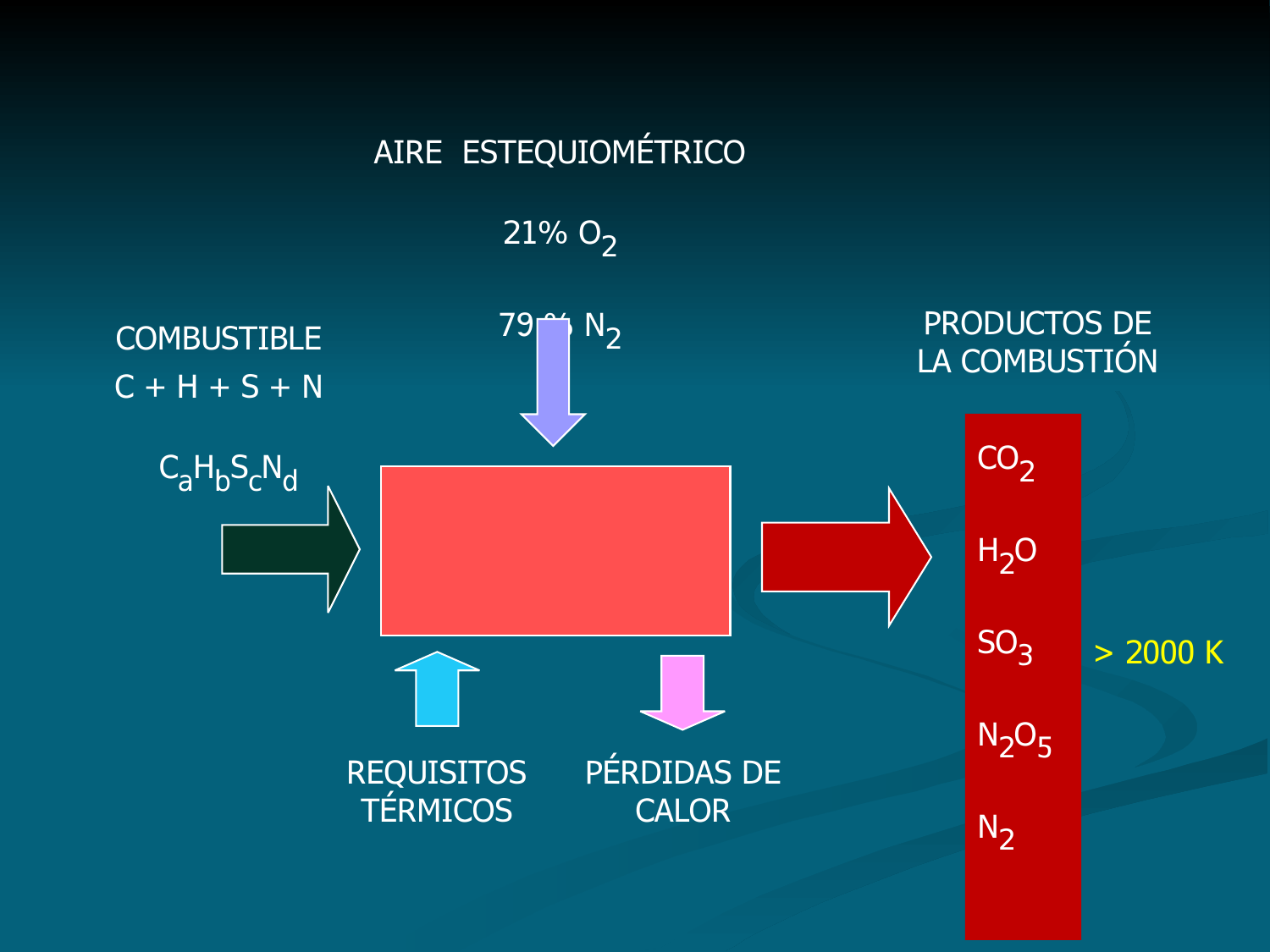

AIRE  ESTEQUIOMÉTRICO
21% O2
79 % N2
PRODUCTOS DE LA COMBUSTIÓN
COMBUSTIBLE
C + H + S + N
  CaHbScNd

CO2
H2O
SO3
N2O5
N2

> 2000 K

PÉRDIDAS DE CALOR
REQUISITOS TÉRMICOS